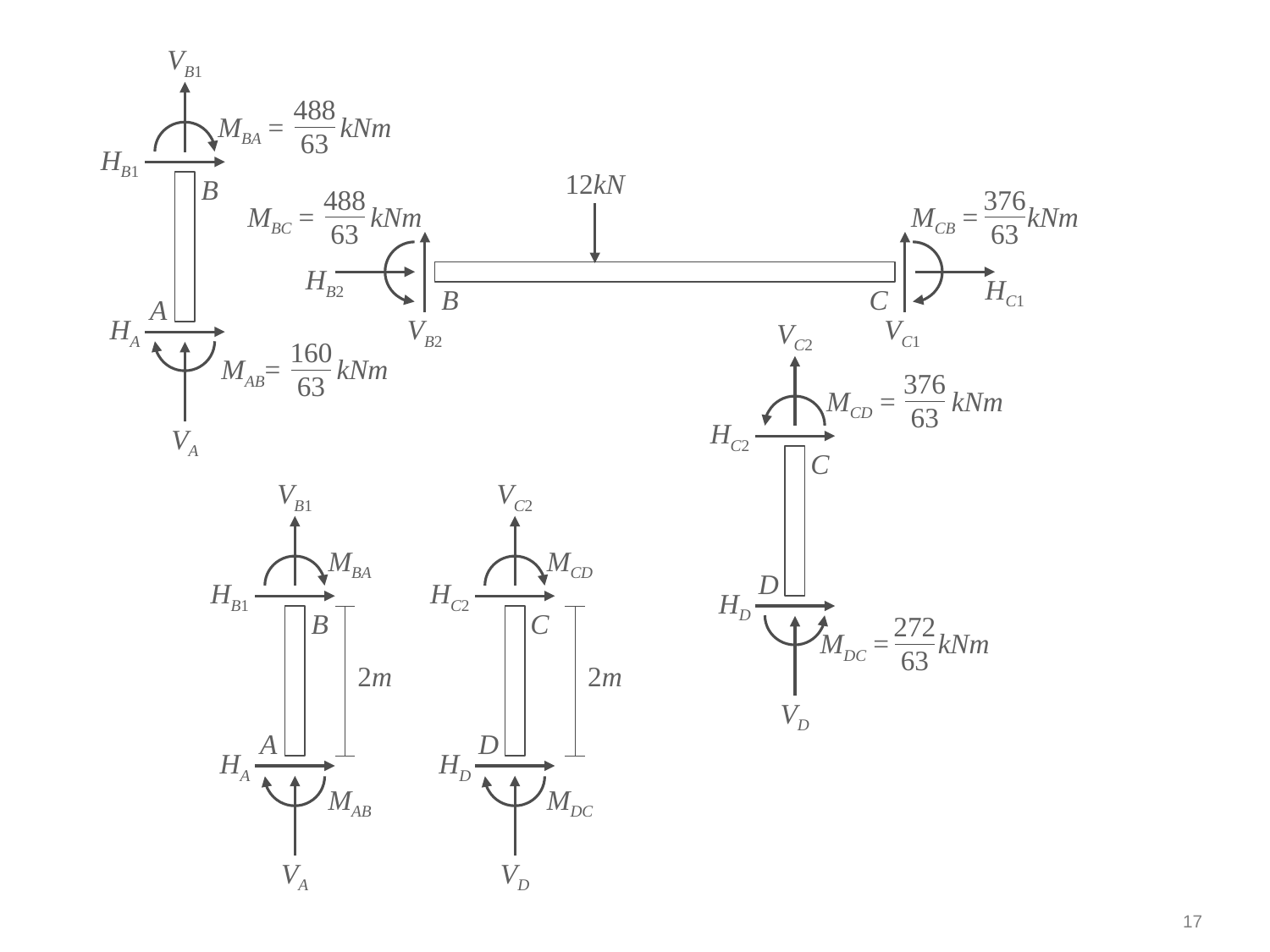

VB1
488
63
MBA =        kNm

HB1

B
A

HA
160
63
MAB=        kNm
VA
12kN
488
63
MBC =        kNm
376
63
MCB =       kNm

HB2
HC1
B
C
VB2
VC1
VC2
376
63
MCD =        kNm

HC2
C

D

HD
272
63
MDC =       kNm
VD
VB1
MBA

HB1

B
2m
A
HA

MAB
VA
VC2
MCD

HC2

C
2m
D
HD

MDC
VD